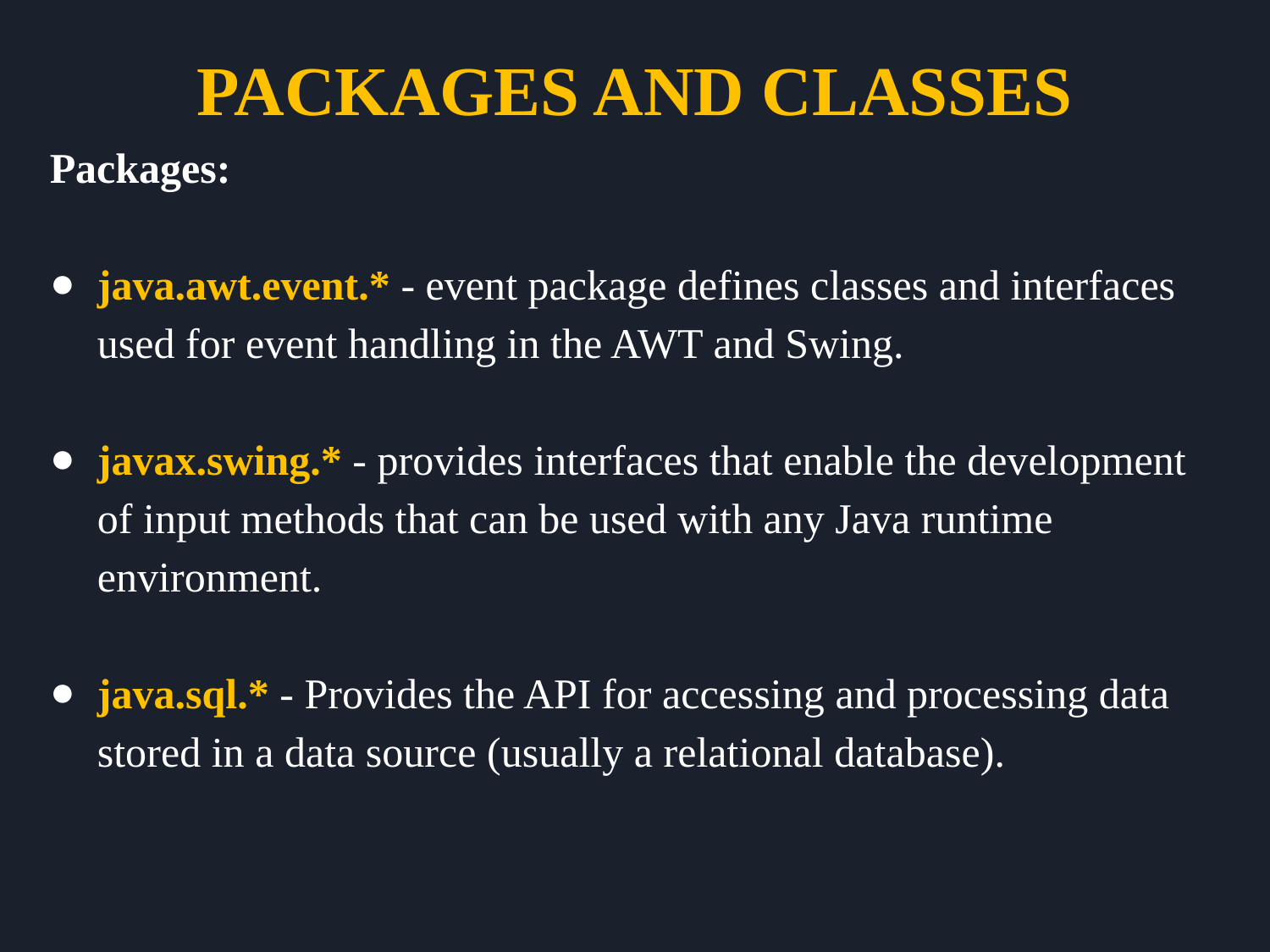

# PACKAGES AND CLASSES
Packages:

java.awt.event.* - event package defines classes and interfaces used for event handling in the AWT and Swing.

javax.swing.* - provides interfaces that enable the development of input methods that can be used with any Java runtime environment.

java.sql.* - Provides the API for accessing and processing data stored in a data source (usually a relational database).